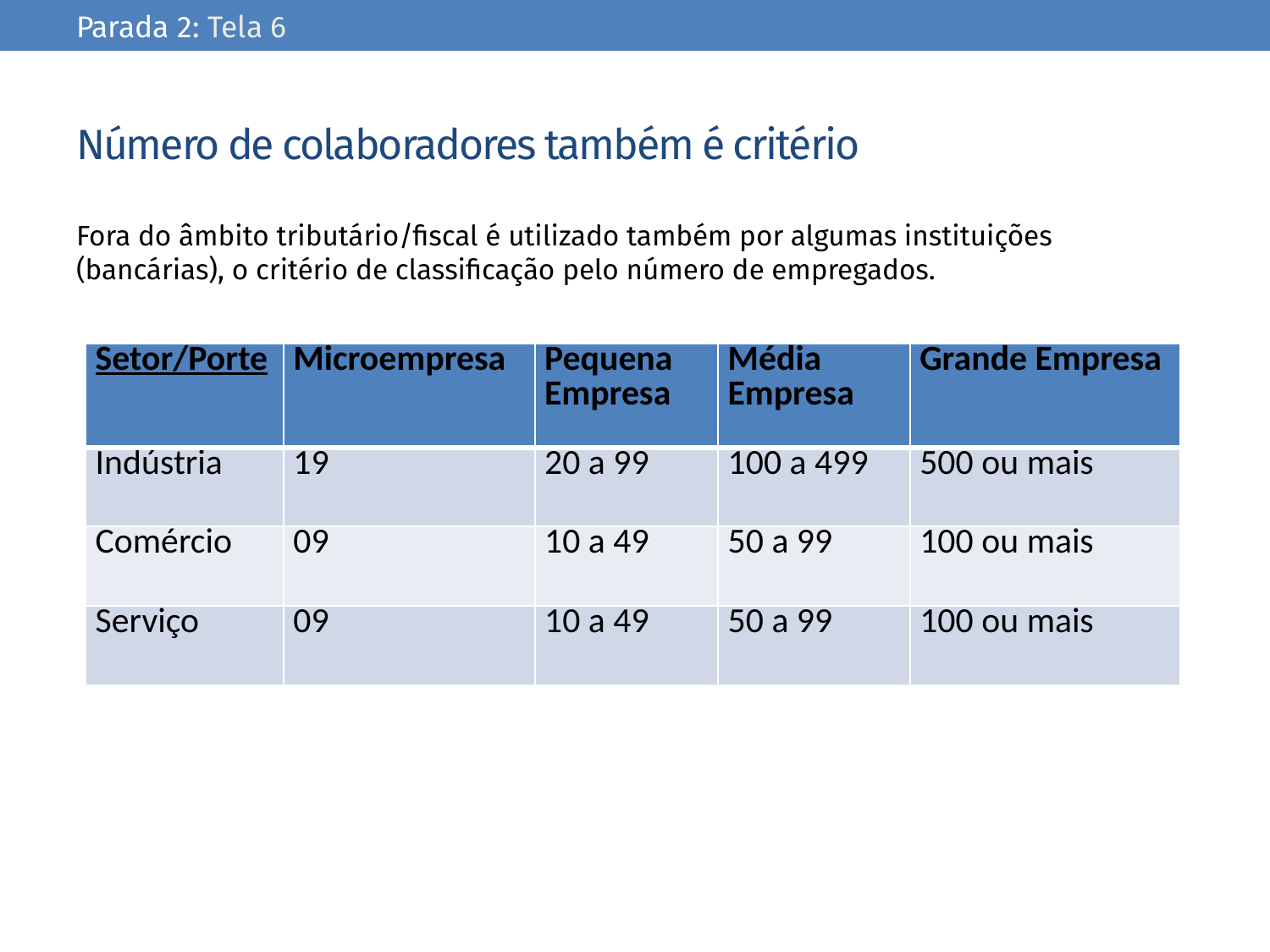

Parada 2: Tela 6
# Número de colaboradores também é critério
Fora do âmbito tributário/fiscal é utilizado também por algumas instituições (bancárias), o critério de classificação pelo número de empregados.

| Setor/Porte | Microempresa | Pequena Empresa | Média Empresa | Grande Empresa |
| --- | --- | --- | --- | --- |
| Indústria | 19 | 20 a 99 | 100 a 499 | 500 ou mais |
| Comércio | 09 | 10 a 49 | 50 a 99 | 100 ou mais |
| Serviço | 09 | 10 a 49 | 50 a 99 | 100 ou mais |